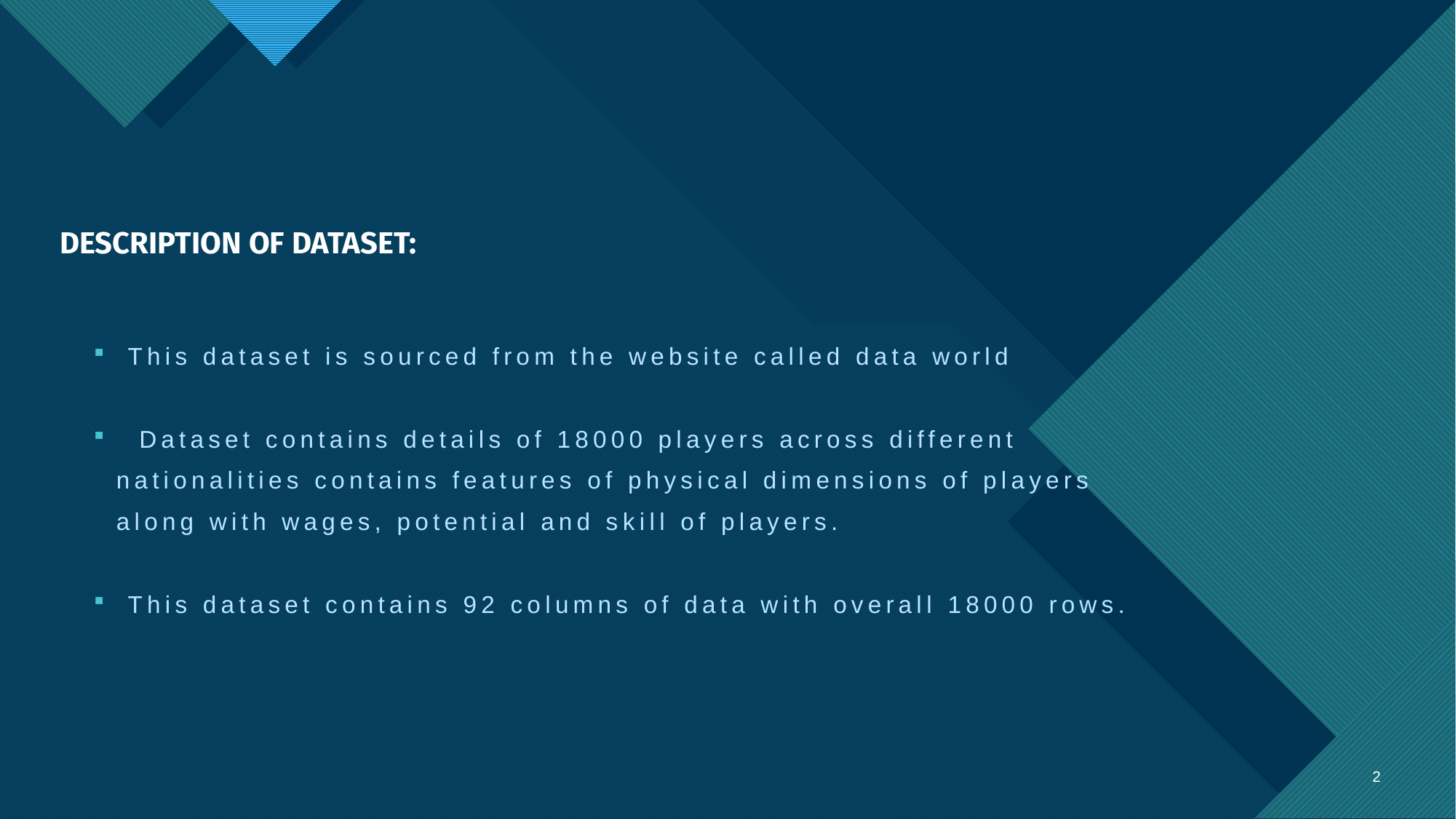

# DESCRIPTION OF DATASET:

This dataset is sourced from the website called data world

 Dataset contains details of 18000 players across different
  nationalities contains features of physical dimensions of players
  along with wages, potential and skill of players.

This dataset contains 92 columns of data with overall 18000 rows.

2